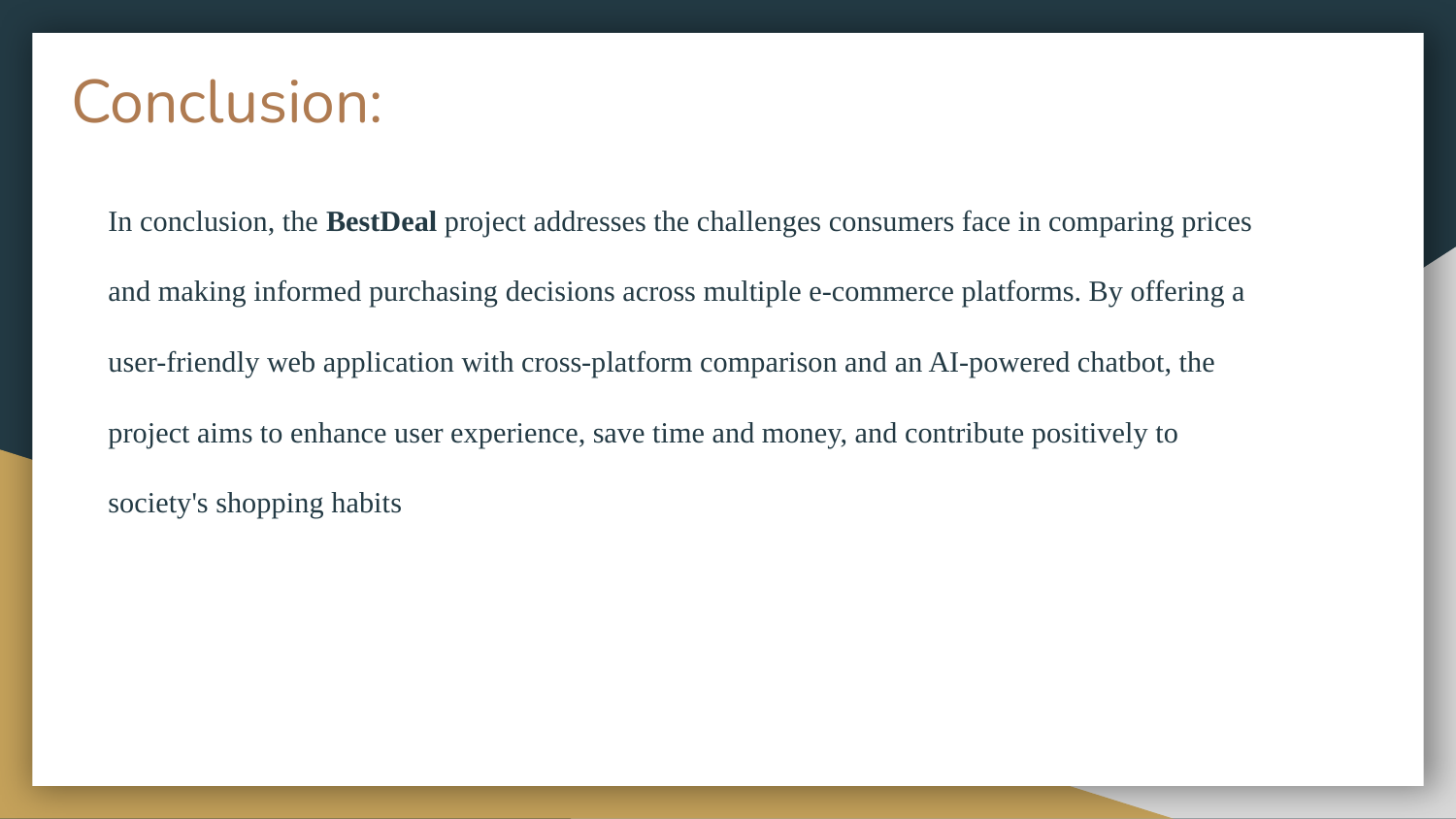

# Conclusion:
In conclusion, the BestDeal project addresses the challenges consumers face in comparing prices and making informed purchasing decisions across multiple e-commerce platforms. By offering a user-friendly web application with cross-platform comparison and an AI-powered chatbot, the project aims to enhance user experience, save time and money, and contribute positively to society's shopping habits